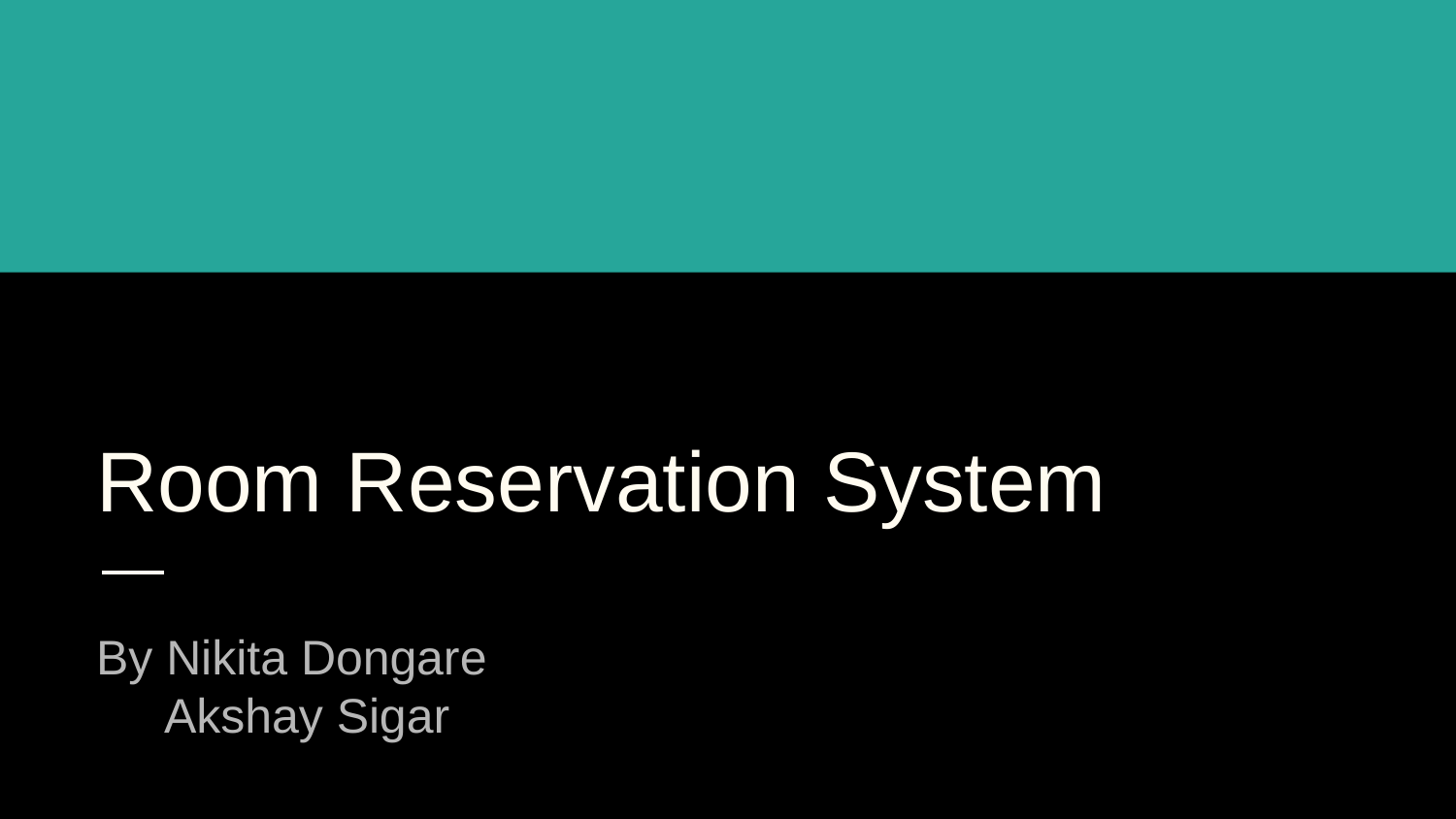

# Room Reservation System
By Nikita Dongare
     Akshay Sigar